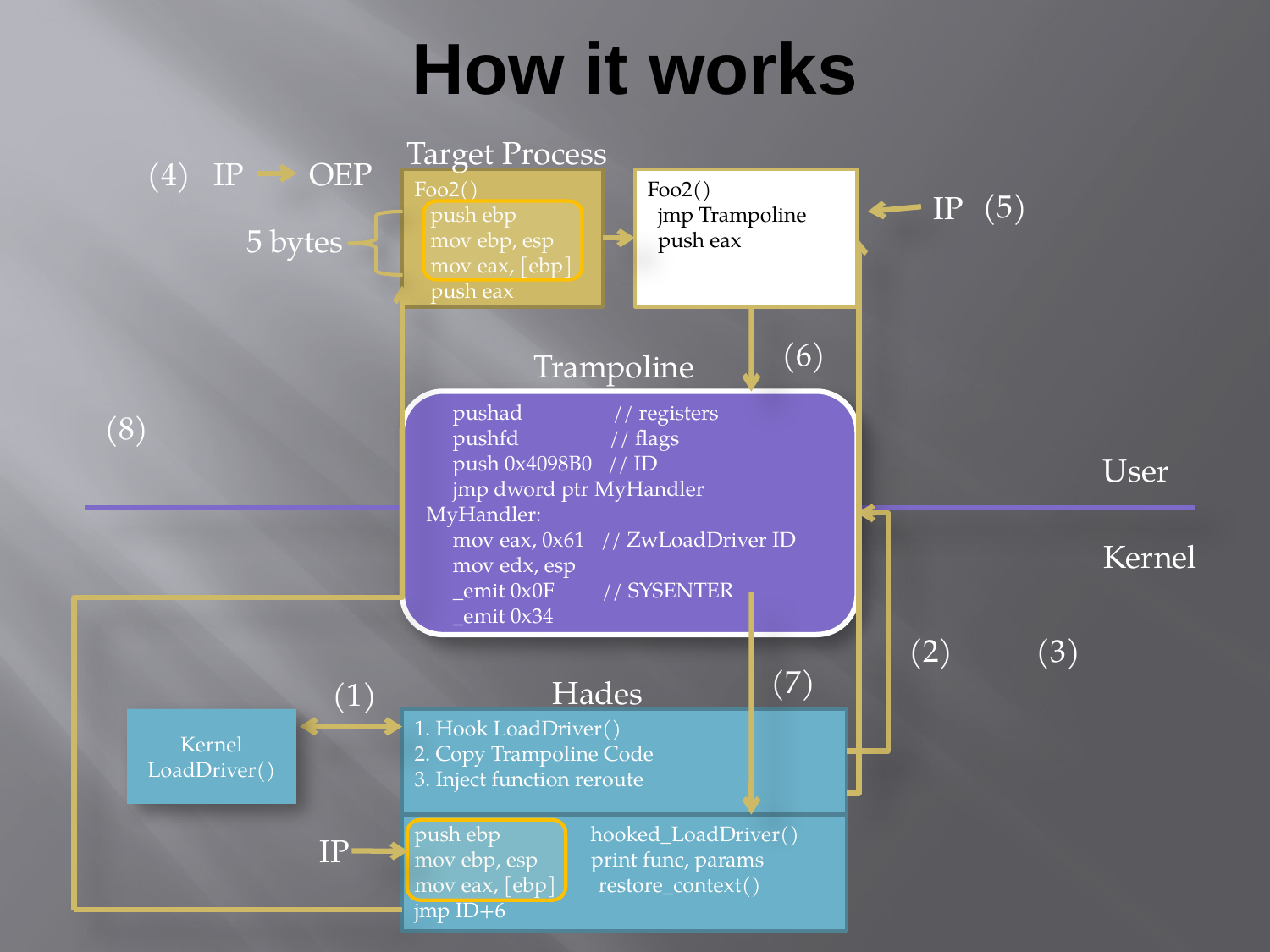

# How it works
Target Process
(4)
IP
OEP
Foo2()
   push ebp
   mov ebp, esp
   mov eax, [ebp]
   push eax
Foo2()
  jmp Trampoline
  push eax
(5)
IP

5 bytes
(6)
Trampoline
     pushad                 // registers
     pushfd                 // flags
     push 0x4098B0   // ID
     jmp dword ptr MyHandler
MyHandler:
     mov eax, 0x61   // ZwLoadDriver ID
     mov edx, esp
     _emit 0x0F         // SYSENTER
     _emit 0x34
(8)
User
Kernel
(2)
(3)
(7)
Hades
(1)
Kernel
LoadDriver()
1. Hook LoadDriver()
2. Copy Trampoline Code
3. Inject function reroute
push ebp                 hooked_LoadDriver()
mov ebp, esp          print func, params
mov eax, [ebp]        restore_context()
jmp ID+6

IP